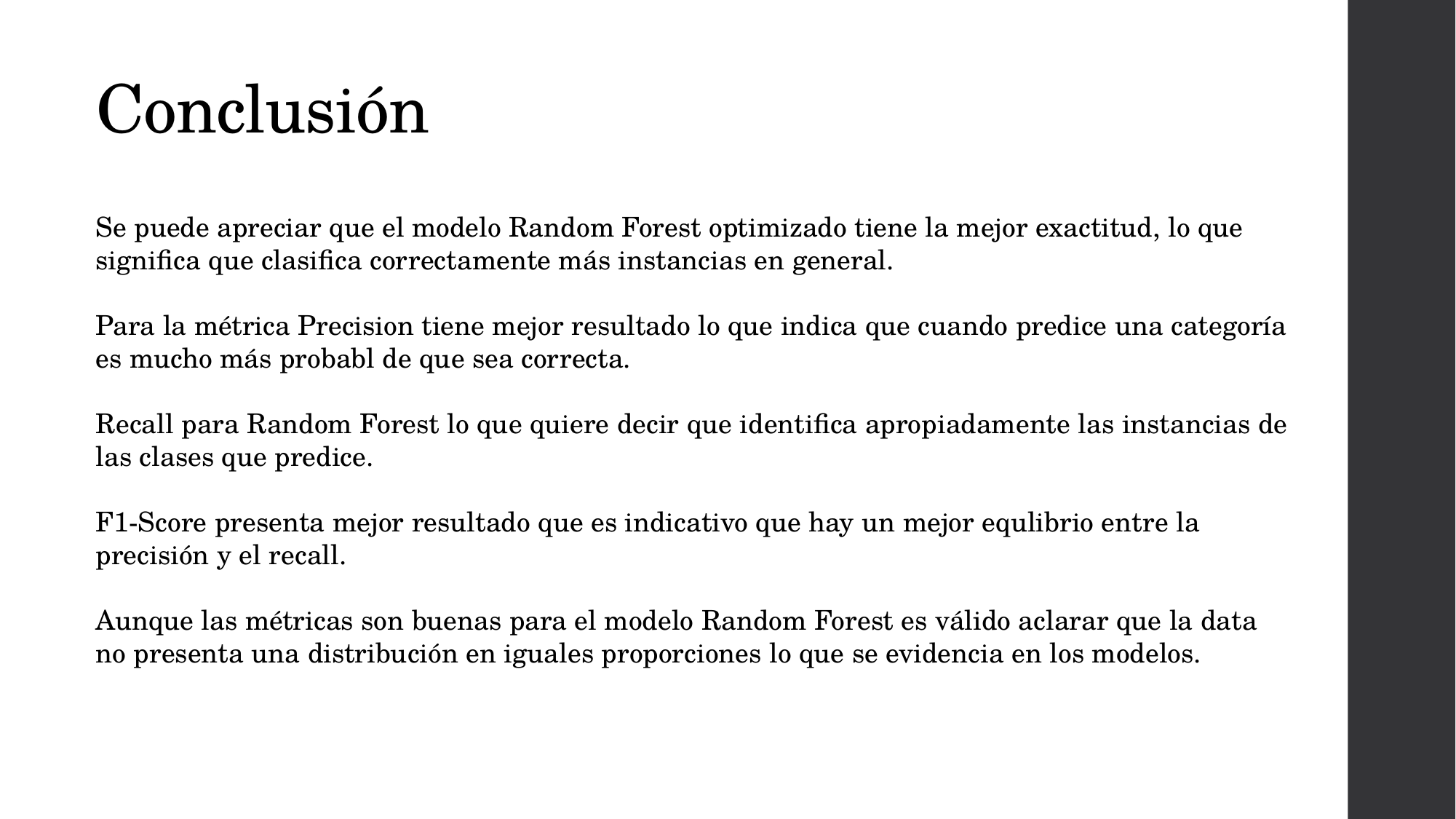

# Conclusión
Se puede apreciar que el modelo Random Forest optimizado tiene la mejor exactitud, lo que significa que clasifica correctamente más instancias en general.

Para la métrica Precision tiene mejor resultado lo que indica que cuando predice una categoría es mucho más probabl de que sea correcta.

Recall para Random Forest lo que quiere decir que identifica apropiadamente las instancias de las clases que predice.

F1-Score presenta mejor resultado que es indicativo que hay un mejor equlibrio entre la precisión y el recall.

Aunque las métricas son buenas para el modelo Random Forest es válido aclarar que la data no presenta una distribución en iguales proporciones lo que se evidencia en los modelos.